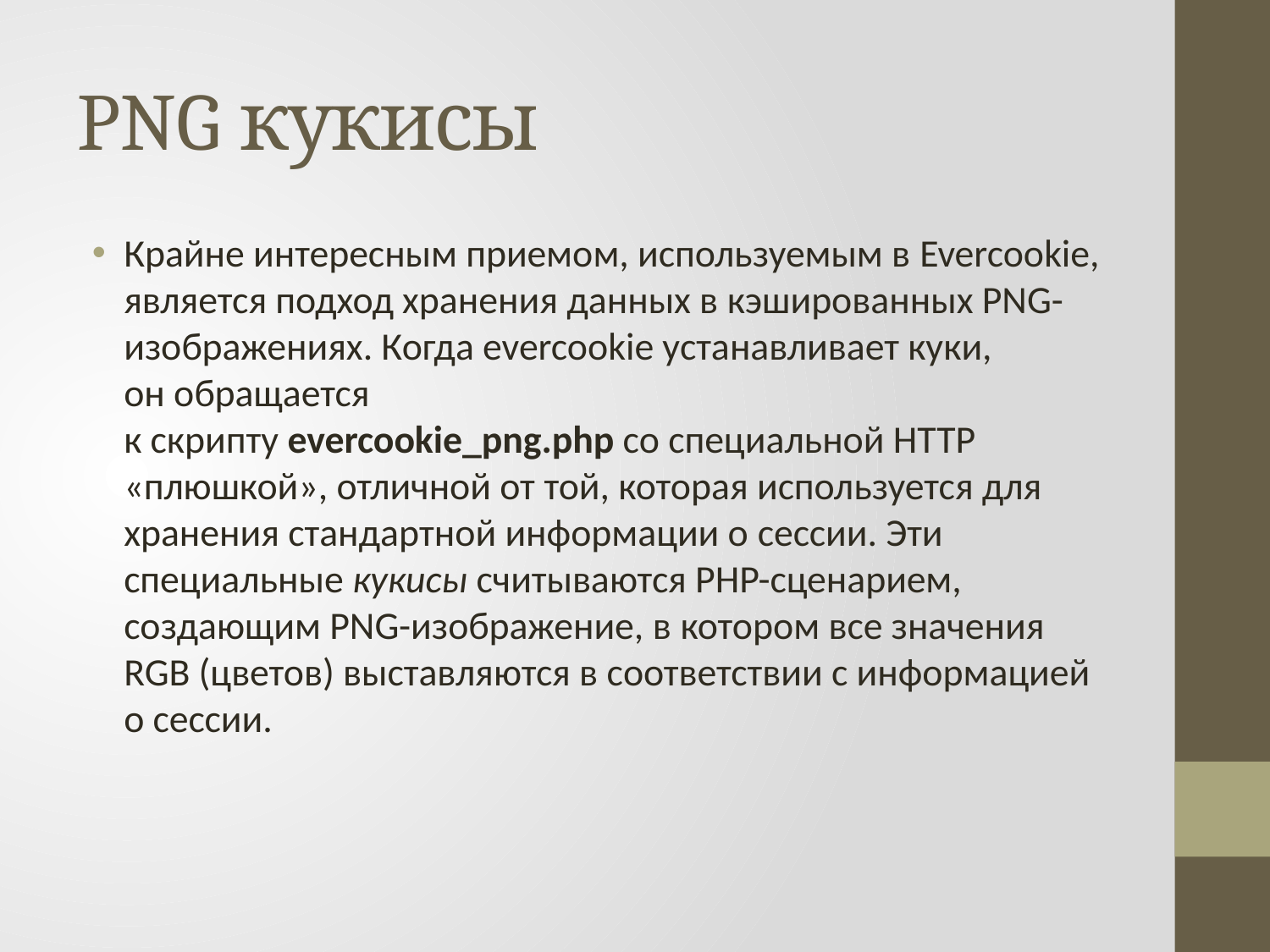

# PNG кукисы
Крайне интересным приемом, используемым в Evercookie, является подход хранения данных в кэшированных PNG-изображениях. Когда evercookie устанавливает куки, он обращается к скрипту evercookie_png.php со специальной HTTP «плюшкой», отличной от той, которая используется для хранения стандартной информации о сессии. Эти специальные кукисы считываются PHP-сценарием, создающим PNG-изображение, в котором все значения RGB (цветов) выставляются в соответствии с информацией о сессии.